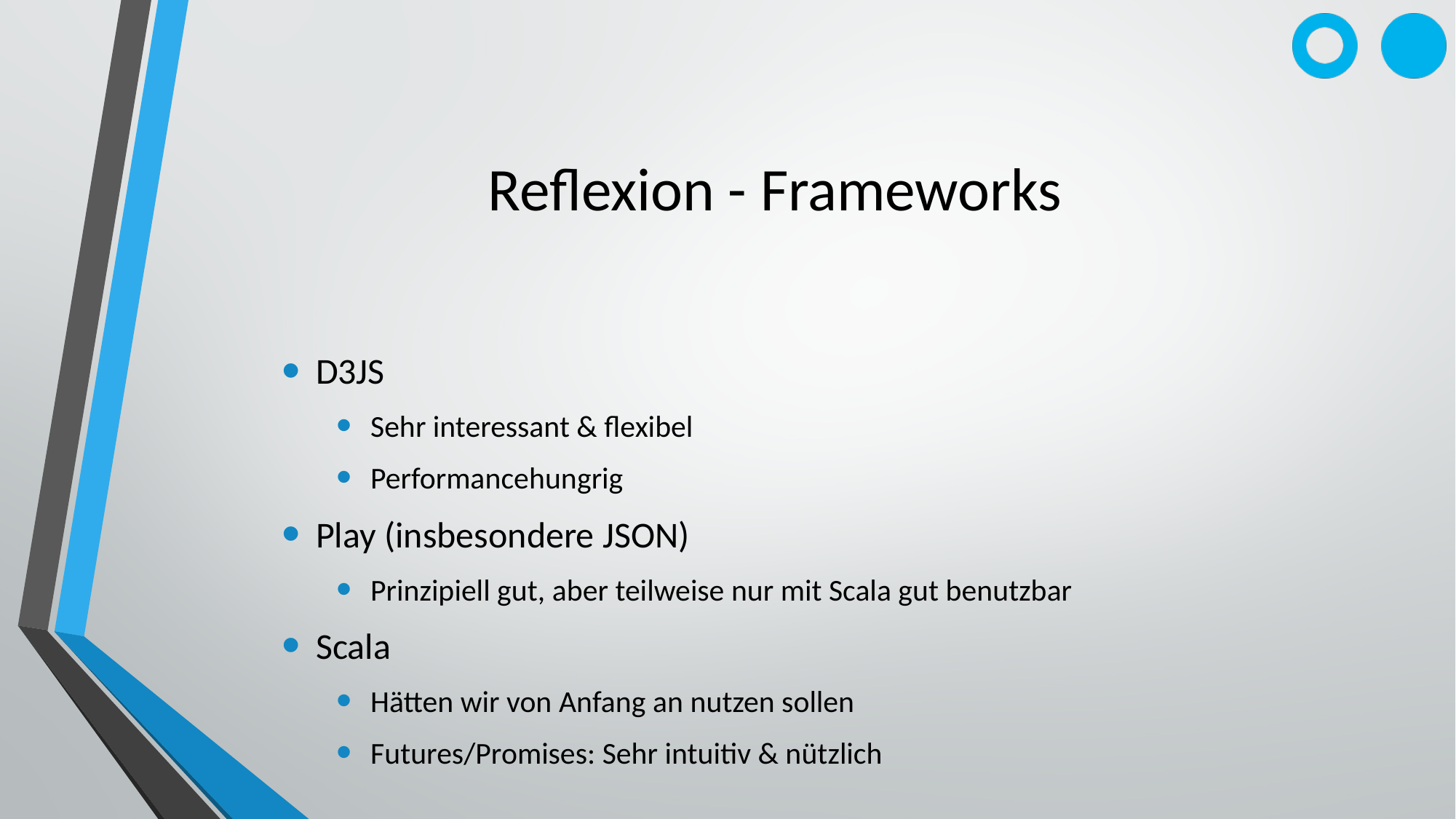

# Reflexion - Frameworks
D3JS
Sehr interessant & flexibel
Performancehungrig
Play (insbesondere JSON)
Prinzipiell gut, aber teilweise nur mit Scala gut benutzbar
Scala
Hätten wir von Anfang an nutzen sollen
Futures/Promises: Sehr intuitiv & nützlich